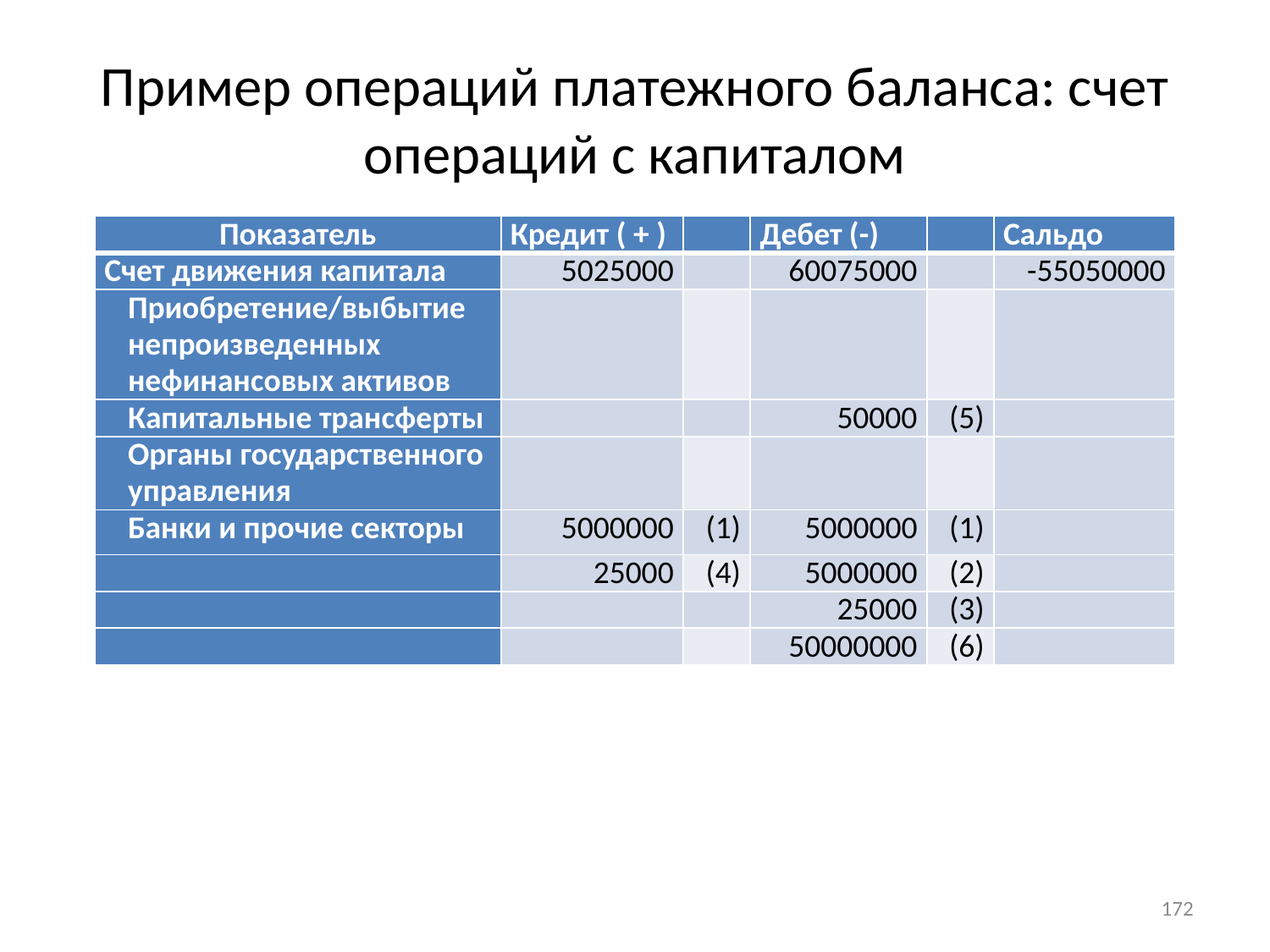

# Пример операций платежного баланса: счет операций с капиталом
| Показатель | Кредит ( + ) |  | Дебет (-) |  | Сальдо |
| --- | --- | --- | --- | --- | --- |
| Счет движения капитала | 5025000 |  | 60075000 |  | -55050000 |
| Приобретение/выбытие непроизведенных нефинансовых активов |  |  |  |  |  |
| Капитальные трансферты |  |  | 50000 | (5) |  |
| Органы государственного управления |  |  |  |  |  |
| Банки и прочие секторы | 5000000 | (1) | 5000000 | (1) |  |
|  | 25000 | (4) | 5000000 | (2) |  |
|  |  |  | 25000 | (3) |  |
|  |  |  | 50000000 | (6) |  |
172